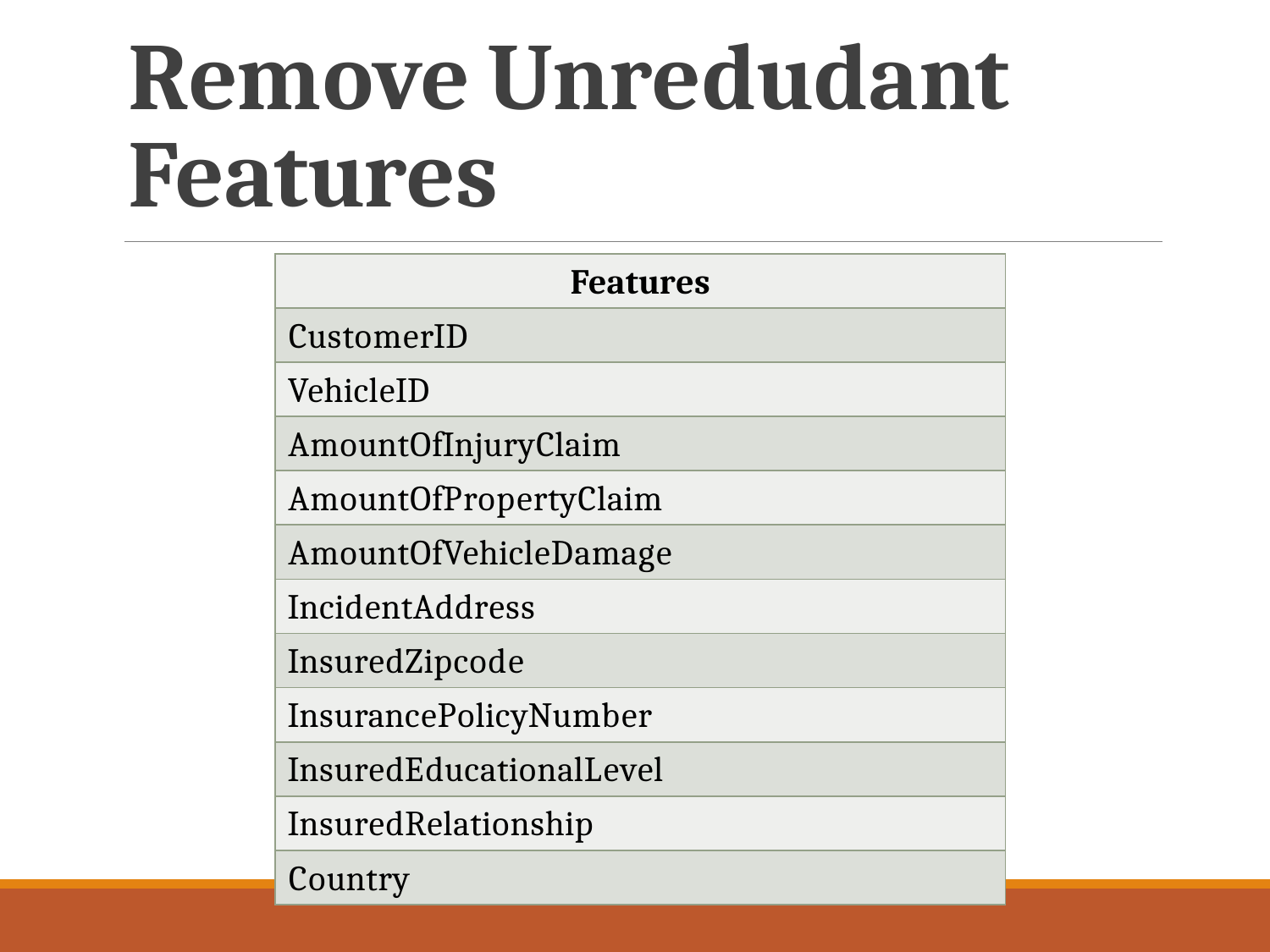

# Remove Unredudant Features
| Features |
| --- |
| CustomerID |
| VehicleID |
| AmountOfInjuryClaim |
| AmountOfPropertyClaim |
| AmountOfVehicleDamage |
| IncidentAddress |
| InsuredZipcode |
| InsurancePolicyNumber |
| InsuredEducationalLevel |
| InsuredRelationship |
| Country |